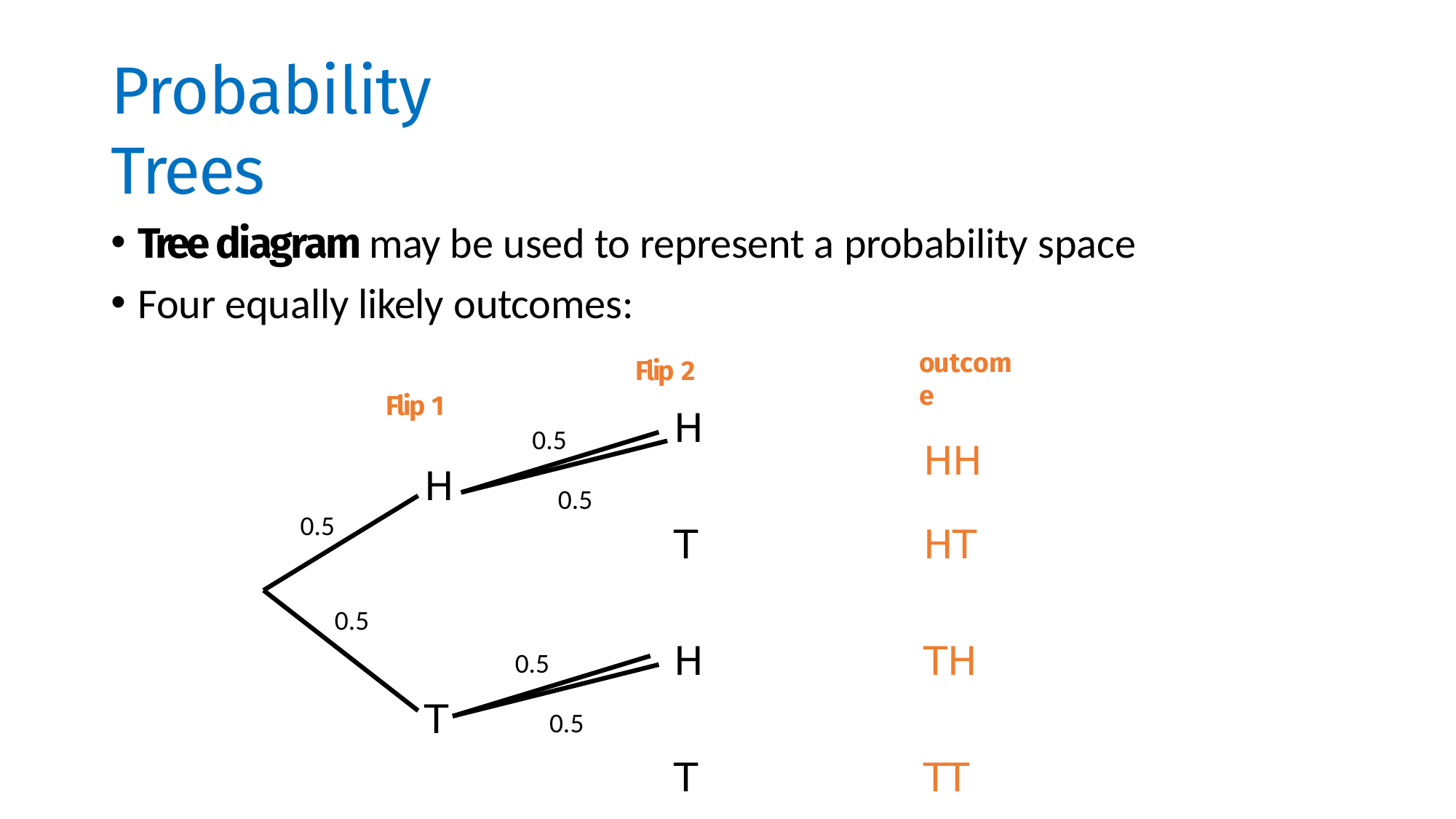

# Probability Trees
Tree diagram may be used to represent a probability space
Four equally likely outcomes:
outcome
HH
Flip 2
Flip 1
H
0.5
0.5

H

0.5
T
HT
0.5
H
TH
0.5
0.5

T
T
TT